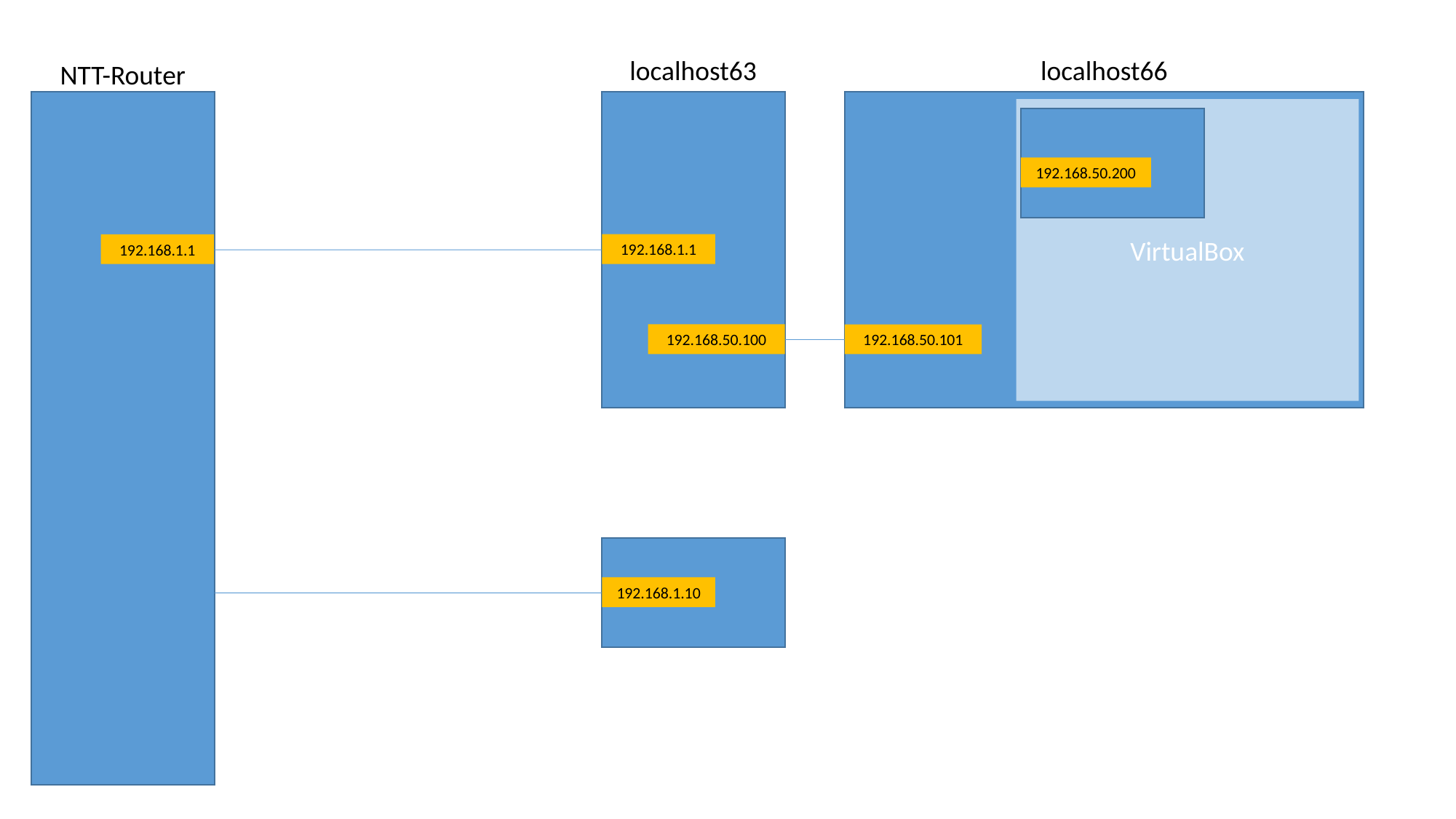

localhost66
localhost63
NTT-Router

VirtualBox

192.168.50.200
192.168.1.1
192.168.1.1
192.168.50.100
192.168.50.101

192.168.1.10